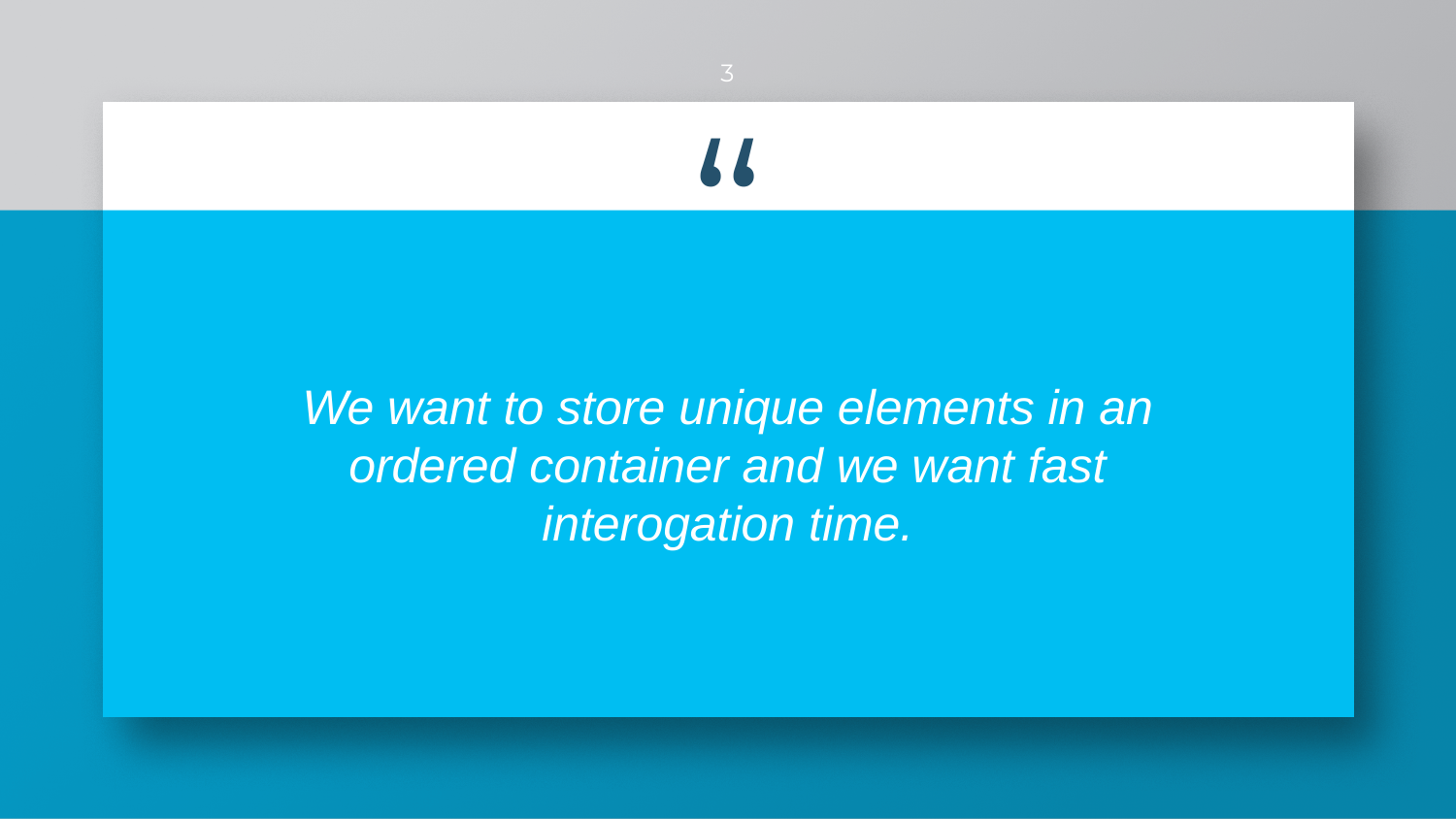

3
We want to store unique elements in an ordered container and we want fast interogation time.